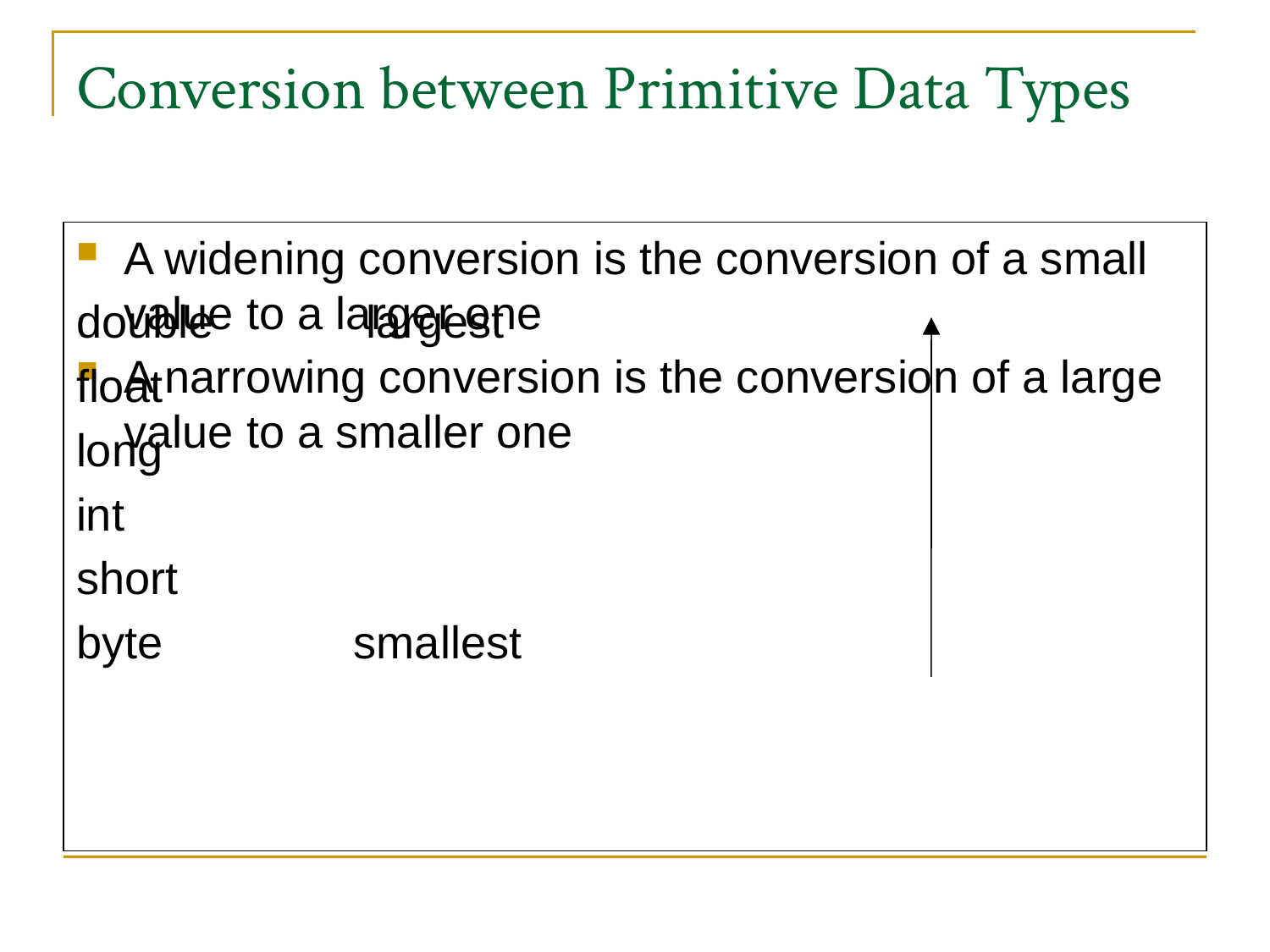

# Conversion between Primitive Data Types
A widening conversion is the conversion of a small value to a larger one
A narrowing conversion is the conversion of a large value to a smaller one

double            largest
float
long
int
short
byte               smallest